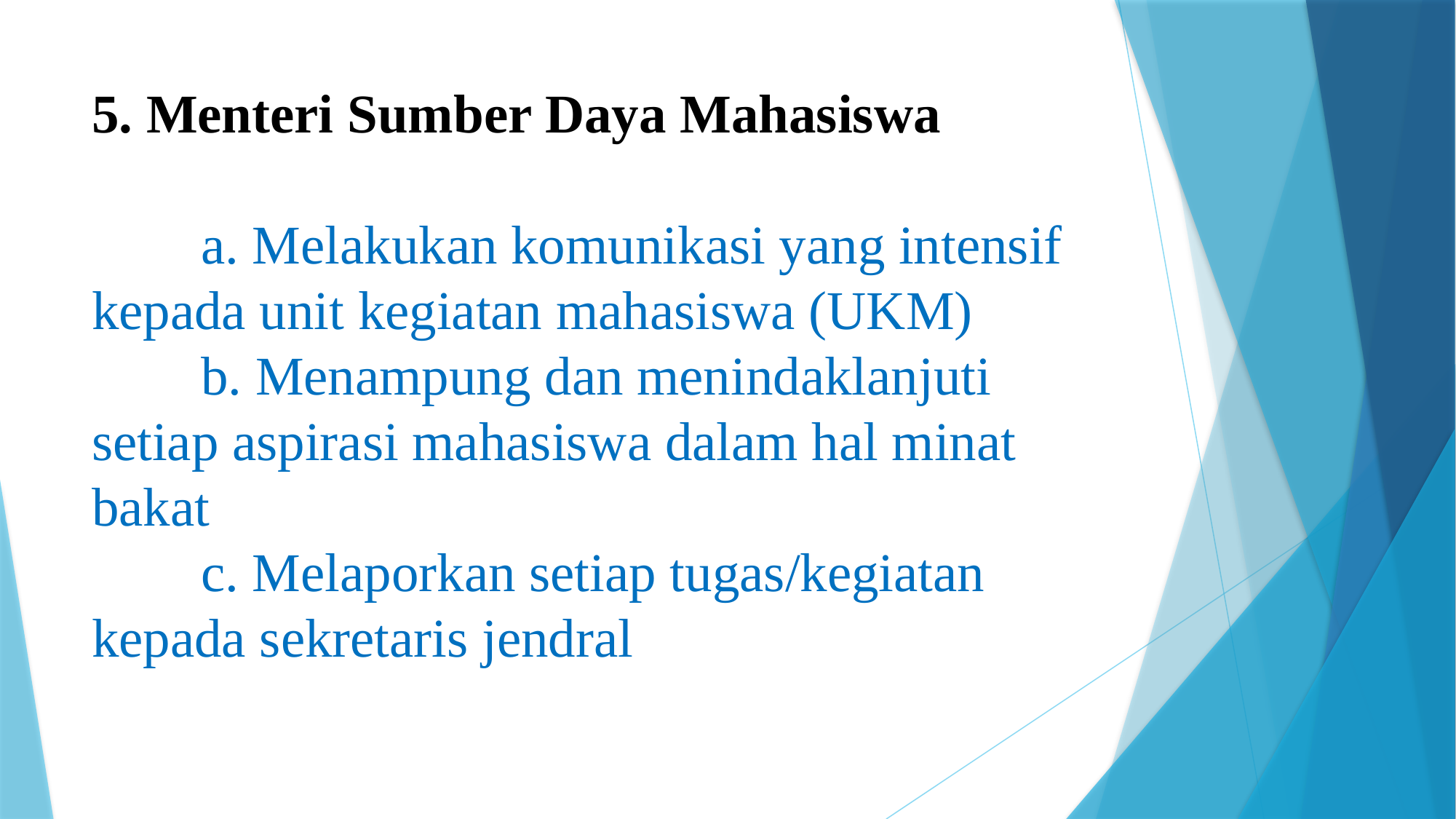

# 5. Menteri Sumber Daya Mahasiswa a. Melakukan komunikasi yang intensif kepada unit kegiatan mahasiswa (UKM) b. Menampung dan menindaklanjuti setiap aspirasi mahasiswa dalam hal minat bakat c. Melaporkan setiap tugas/kegiatan kepada sekretaris jendral